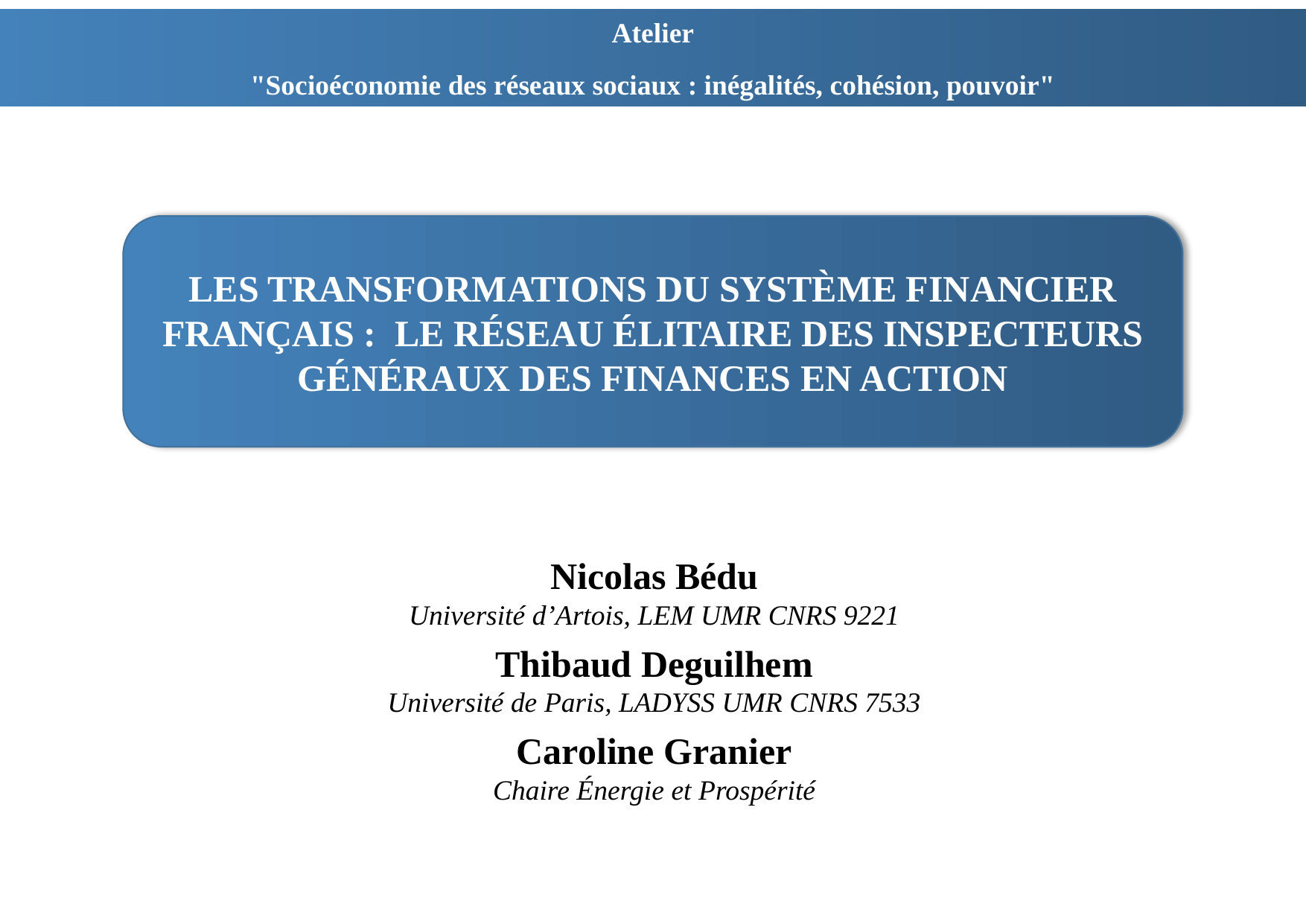

Atelier
"Socioéconomie des réseaux sociaux : inégalités, cohésion, pouvoir"
Les transformations du système financier français :  le réseau élitaire des inspecteurs généraux des finances en action
Nicolas Bédu
Université d’Artois, LEM UMR CNRS 9221
Thibaud Deguilhem
Université de Paris, LADYSS UMR CNRS 7533
Caroline Granier
Chaire Énergie et Prospérité